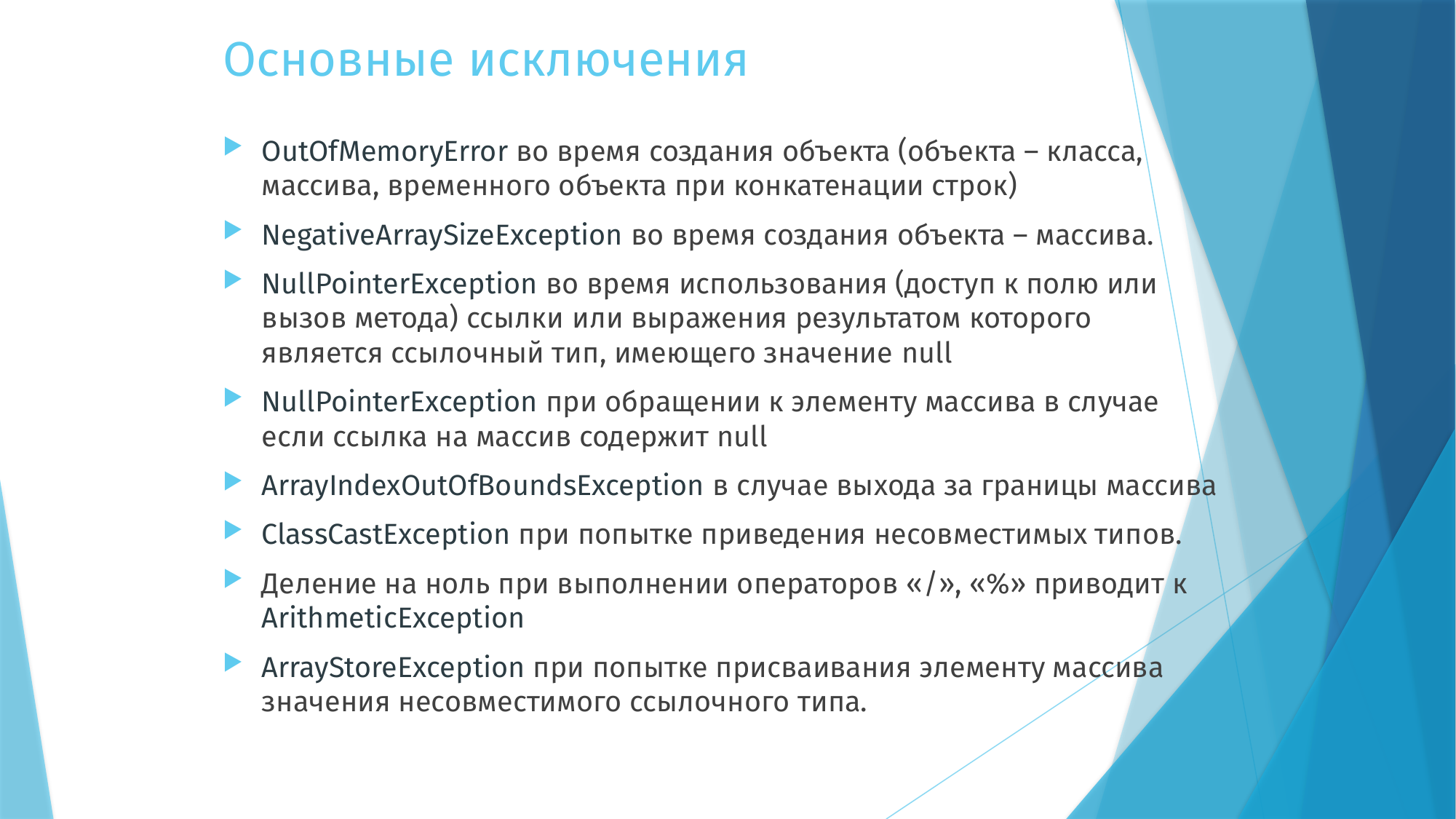

# Основные исключения
OutOfMemoryError во время создания объекта (объекта – класса, массива, временного объекта при конкатенации строк)
NegativeArraySizeException во время создания объекта – массива.
NullPointerException во время использования (доступ к полю или вызов метода) ссылки или выражения результатом которого является ссылочный тип, имеющего значение null
NullPointerException при обращении к элементу массива в случае если ссылка на массив содержит null
ArrayIndexOutOfBoundsException в случае выхода за границы массива
ClassCastException при попытке приведения несовместимых типов.
Деление на ноль при выполнении операторов «/», «%» приводит к ArithmeticException
ArrayStoreException при попытке присваивания элементу массива значения несовместимого ссылочного типа.